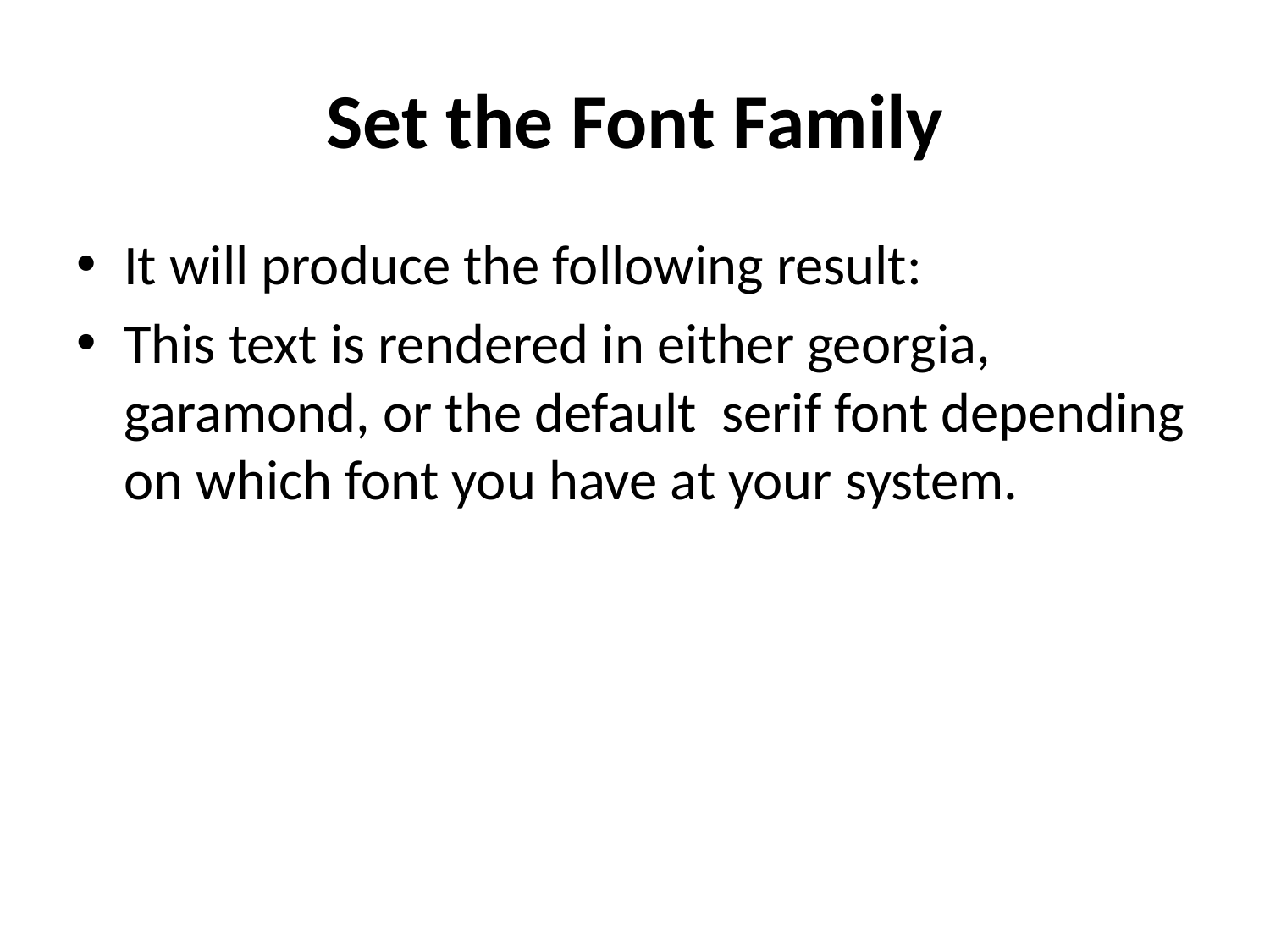

# Set the Font Family
It will produce the following result:
This text is rendered in either georgia, garamond, or the default  serif font depending on which font you have at your system.